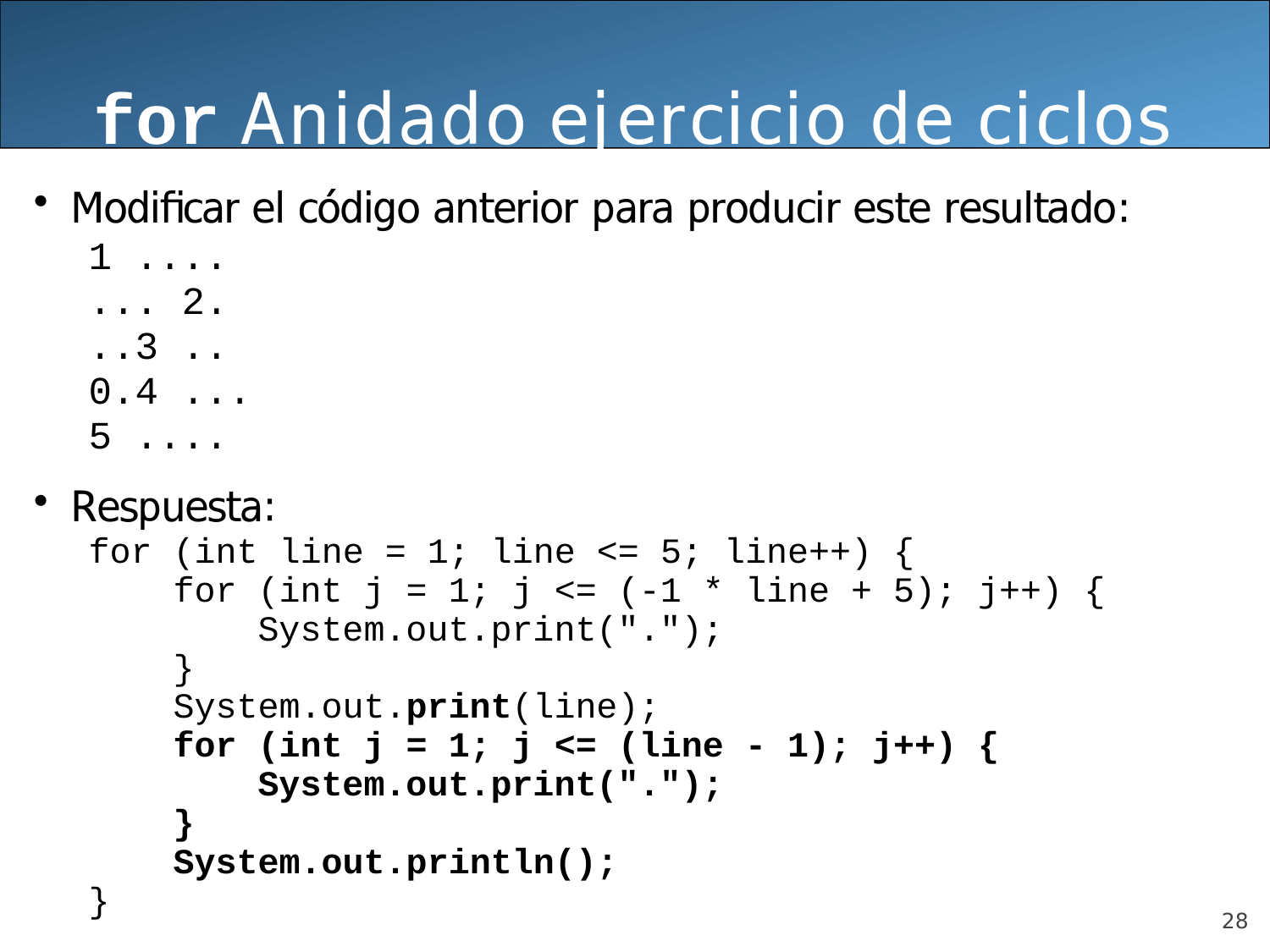

for Anidado ejercicio de ciclos
Modificar el código anterior para producir este resultado:
1 ....
... 2.
..3 ..
0.4 ...
5 ....

Respuesta:
for (int line = 1; line <= 5; line++) {
    for (int j = 1; j <= (-1 * line + 5); j++) {
        System.out.print(".");
    }
    System.out.print(line);
    for (int j = 1; j <= (line - 1); j++) {
        System.out.print(".");
    }
    System.out.println();
}